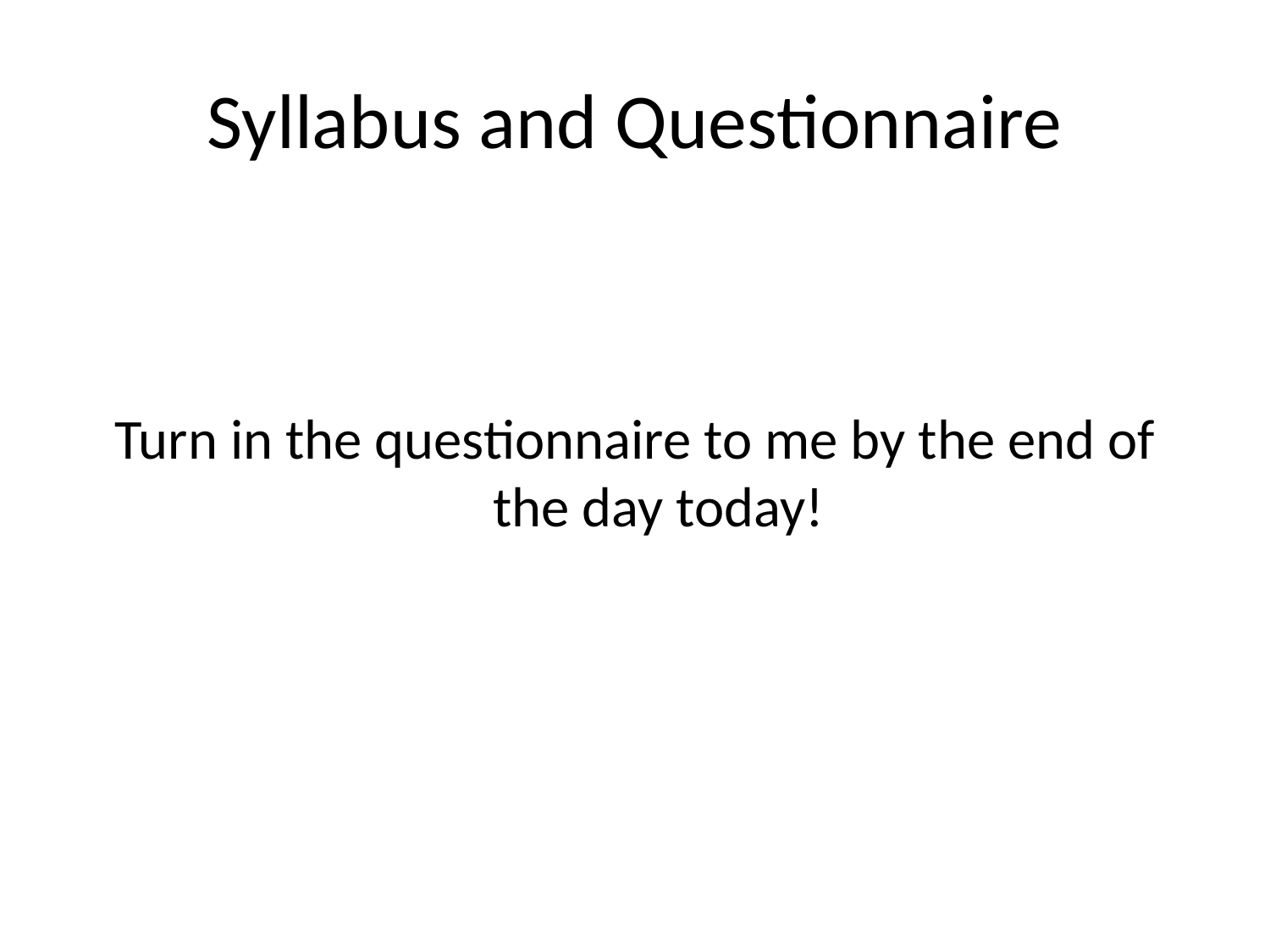

# Syllabus and Questionnaire
Turn in the questionnaire to me by the end of the day today!